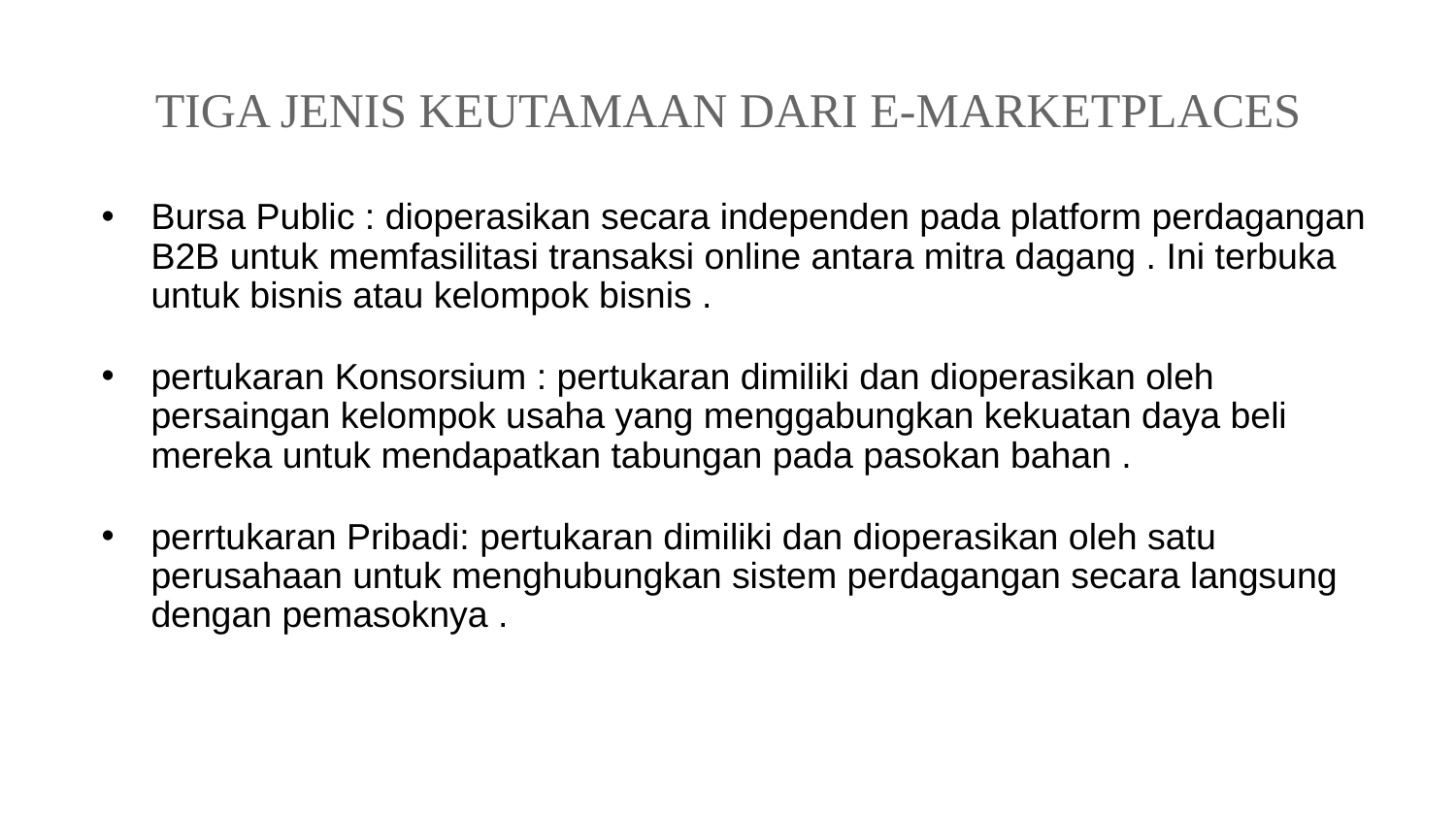

# TIGA JENIS KEUTAMAAN DARI E-MARKETPLACES
Bursa Public : dioperasikan secara independen pada platform perdagangan B2B untuk memfasilitasi transaksi online antara mitra dagang . Ini terbuka untuk bisnis atau kelompok bisnis .
pertukaran Konsorsium : pertukaran dimiliki dan dioperasikan oleh persaingan kelompok usaha yang menggabungkan kekuatan daya beli mereka untuk mendapatkan tabungan pada pasokan bahan .
perrtukaran Pribadi: pertukaran dimiliki dan dioperasikan oleh satu perusahaan untuk menghubungkan sistem perdagangan secara langsung dengan pemasoknya .